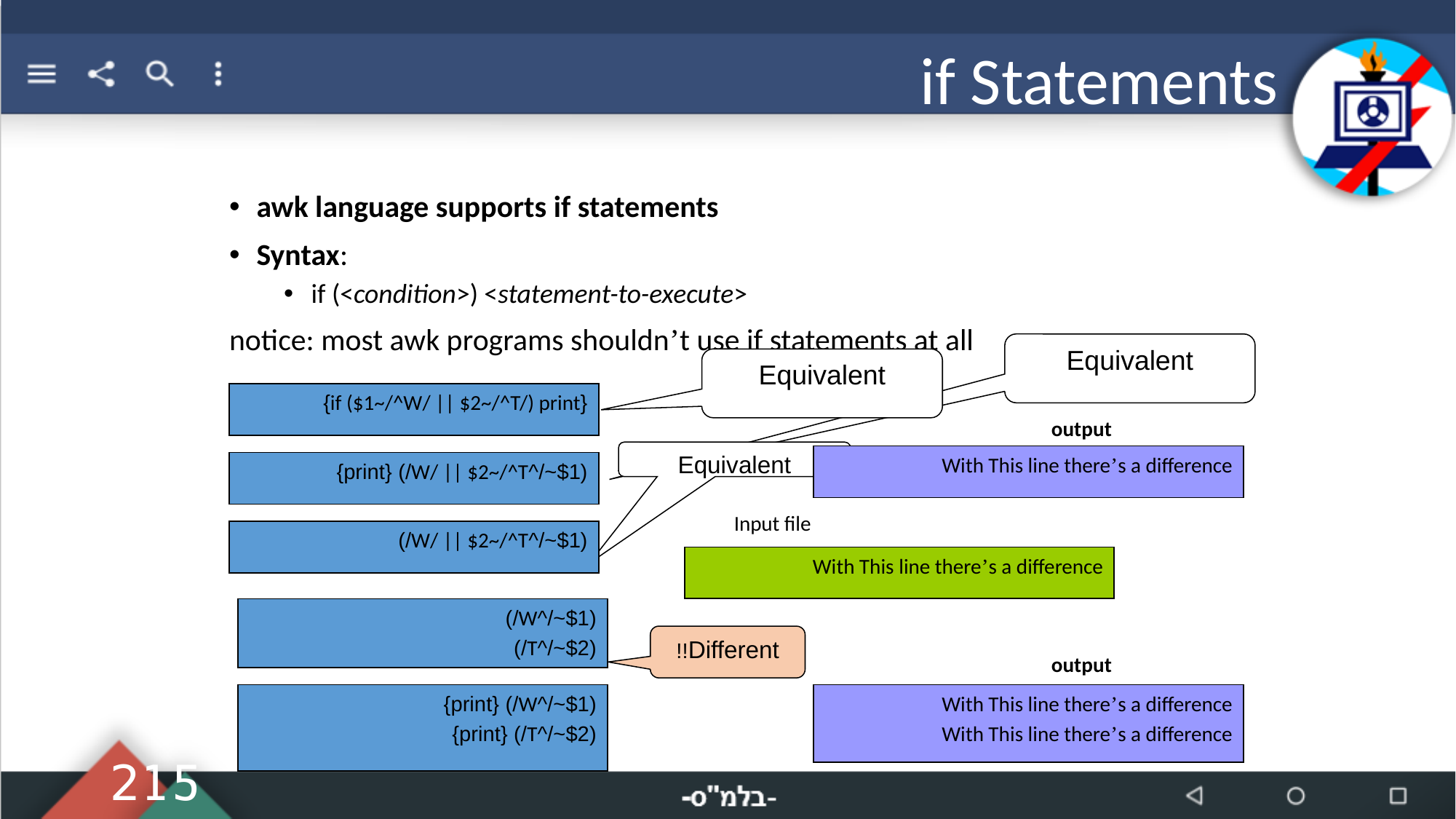

# if Statements
awk language supports if statements
Syntax:
if (<condition>) <statement-to-execute>
notice: most awk programs shouldn’t use if statements at all
Equivalent
Equivalent
{if ($1~/^W/ || $2~/^T/) print}

output
Equivalent
With This line there’s a difference
($1~/^W/ || $2~/^T/) {print}

Input file
($1~/^W/ || $2~/^T/)
With This line there’s a difference
($1~/^W/)
($2~/^T/)
Different!!
output
With This line there’s a difference
With This line there’s a difference
($1~/^W/) {print}
($2~/^T/) {print}
215